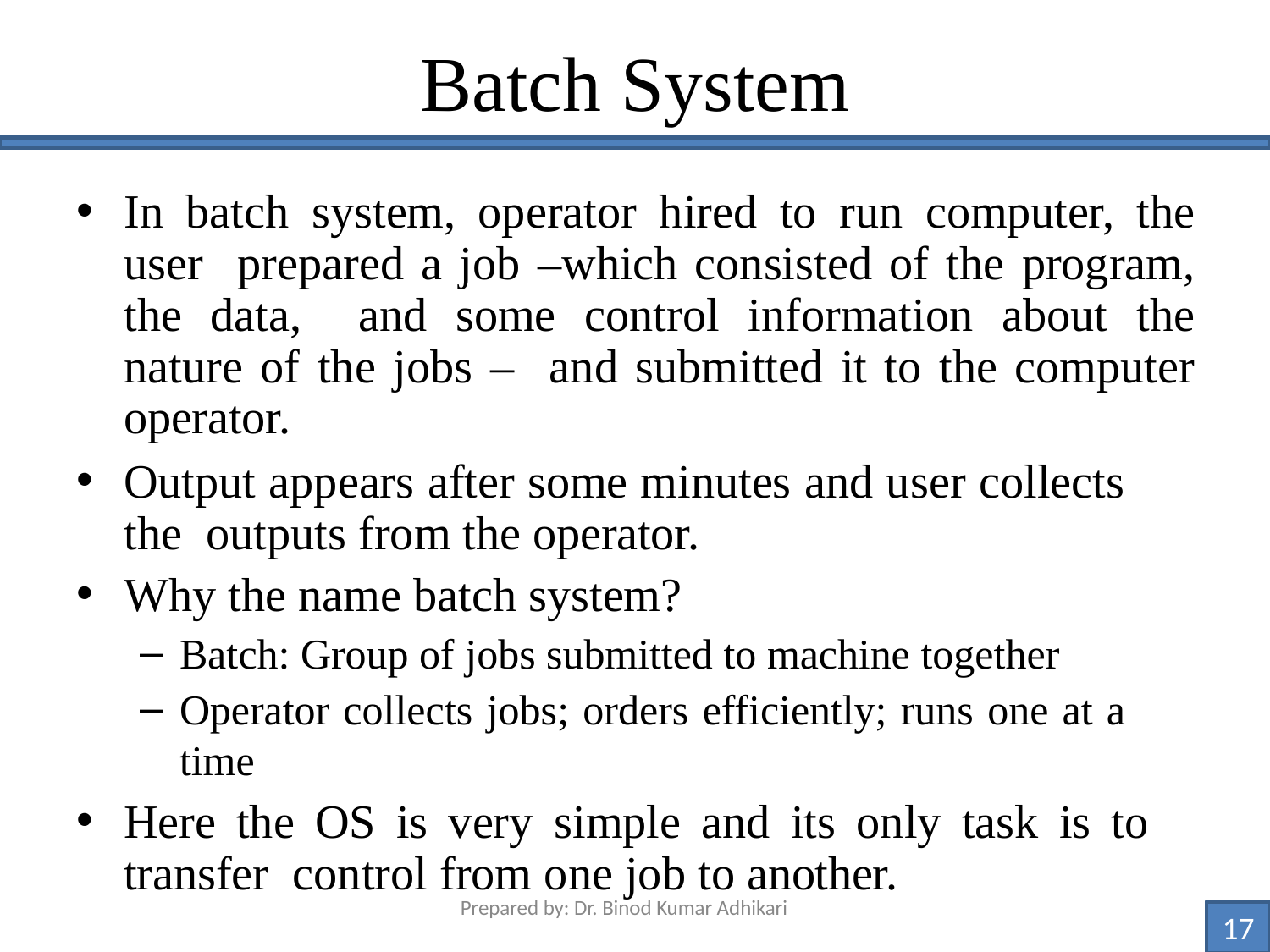

# Batch System
In batch system, operator hired to run computer, the user  prepared a job –which consisted of the program, the data,  and some control information about the nature of the jobs –  and submitted it to the computer operator.
Output appears after some minutes and user collects the  outputs from the operator.
Why the name batch system?
Batch: Group of jobs submitted to machine together
Operator collects jobs; orders efficiently; runs one at a time
Here the OS is very simple and its only task is to transfer  control from one job to another.
Prepared by: Dr. Binod Kumar Adhikari